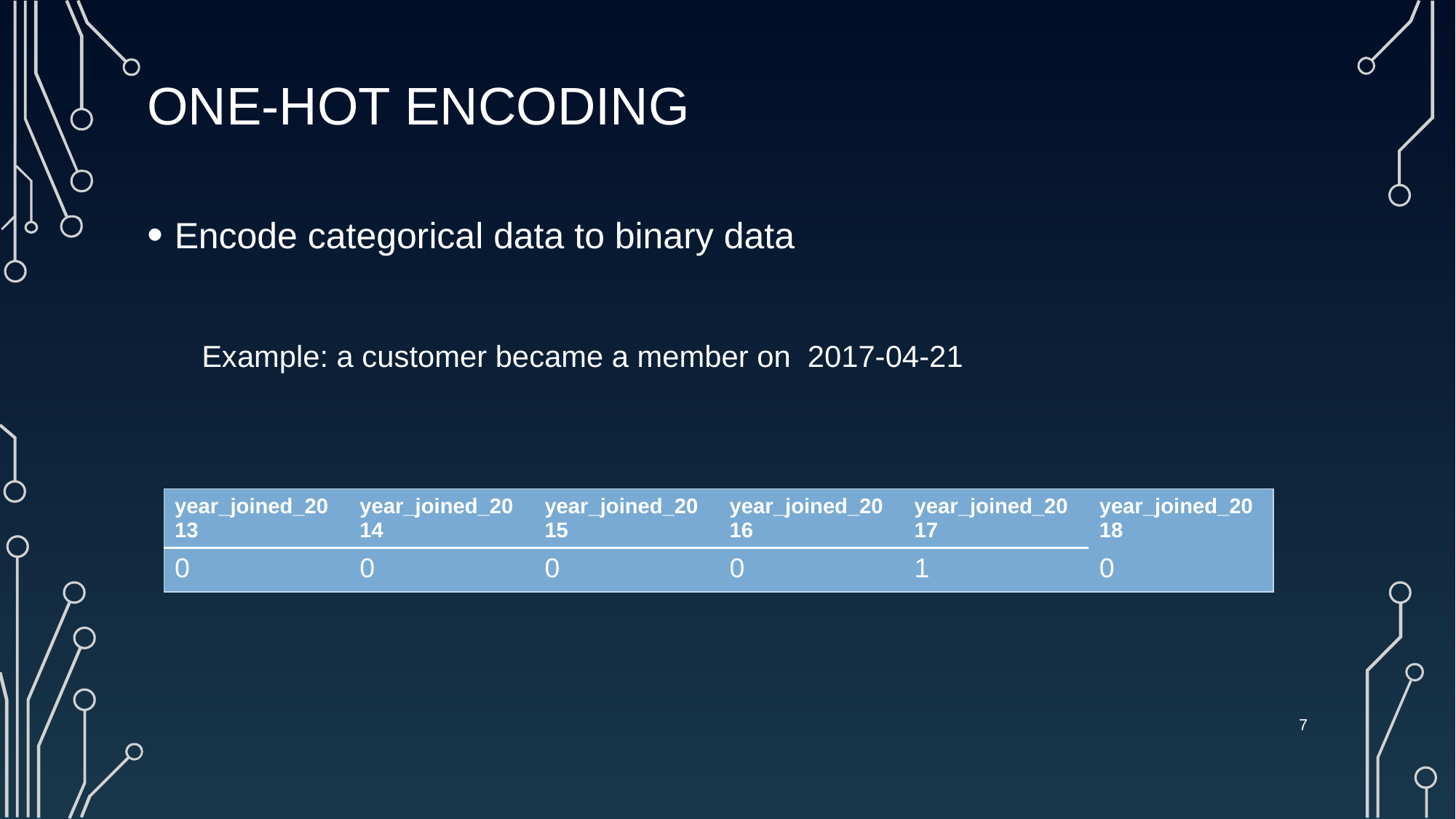

# One-hot encoding
Encode categorical data to binary data

Example: a customer became a member on  2017-04-21

| year\_joined\_2013 | year\_joined\_2014 | year\_joined\_2015 | year\_joined\_2016 | year\_joined\_2017 | year\_joined\_2018 |
| --- | --- | --- | --- | --- | --- |
| 0 | 0 | 0 | 0 | 1 | 0 |
7